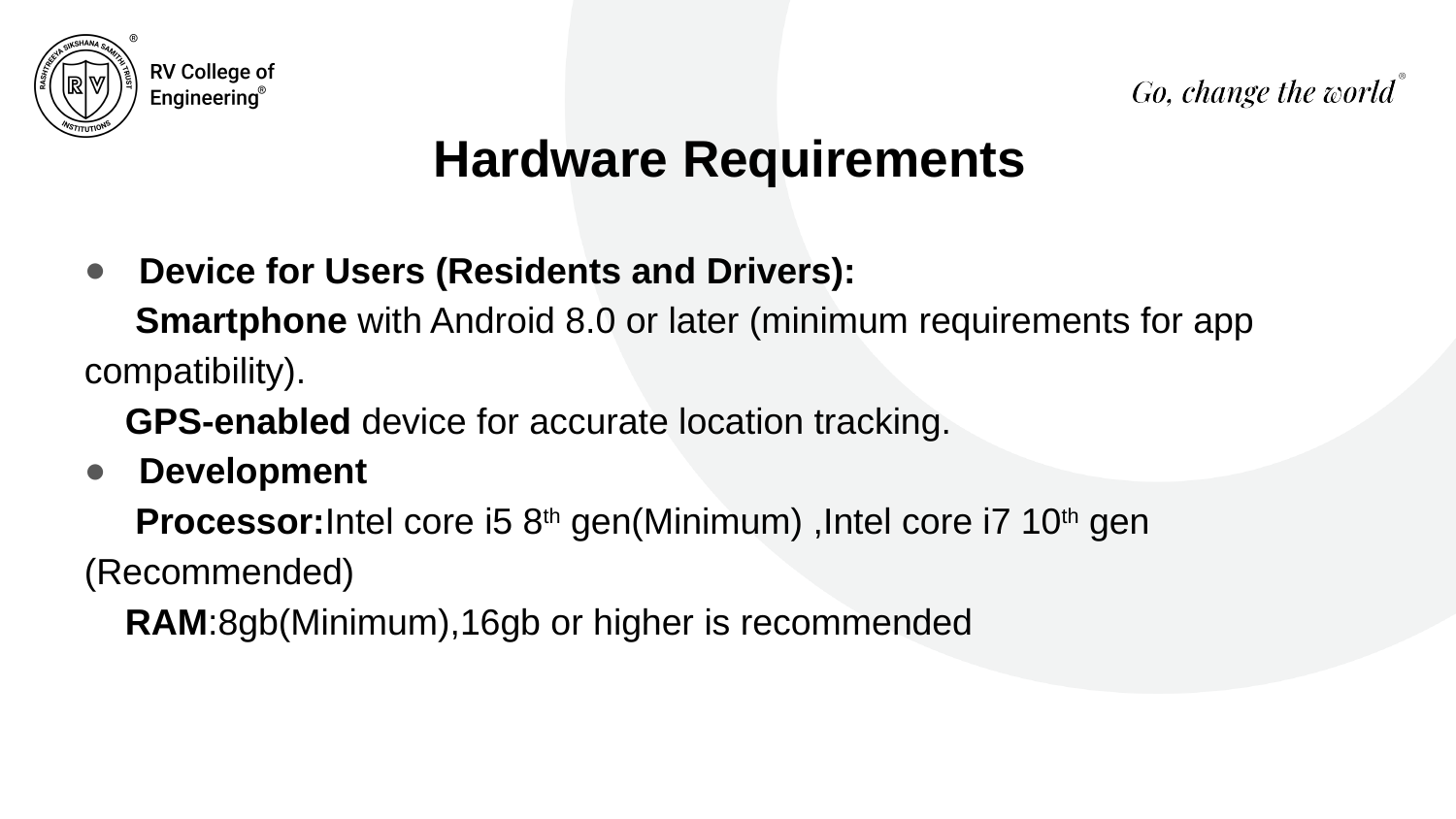

# Hardware Requirements
Device for Users (Residents and Drivers):
     Smartphone with Android 8.0 or later (minimum requirements for app     compatibility).
    GPS-enabled device for accurate location tracking.
Development
     Processor:Intel core i5 8th gen(Minimum) ,Intel core i7 10th gen     (Recommended)
    RAM:8gb(Minimum),16gb or higher is recommended